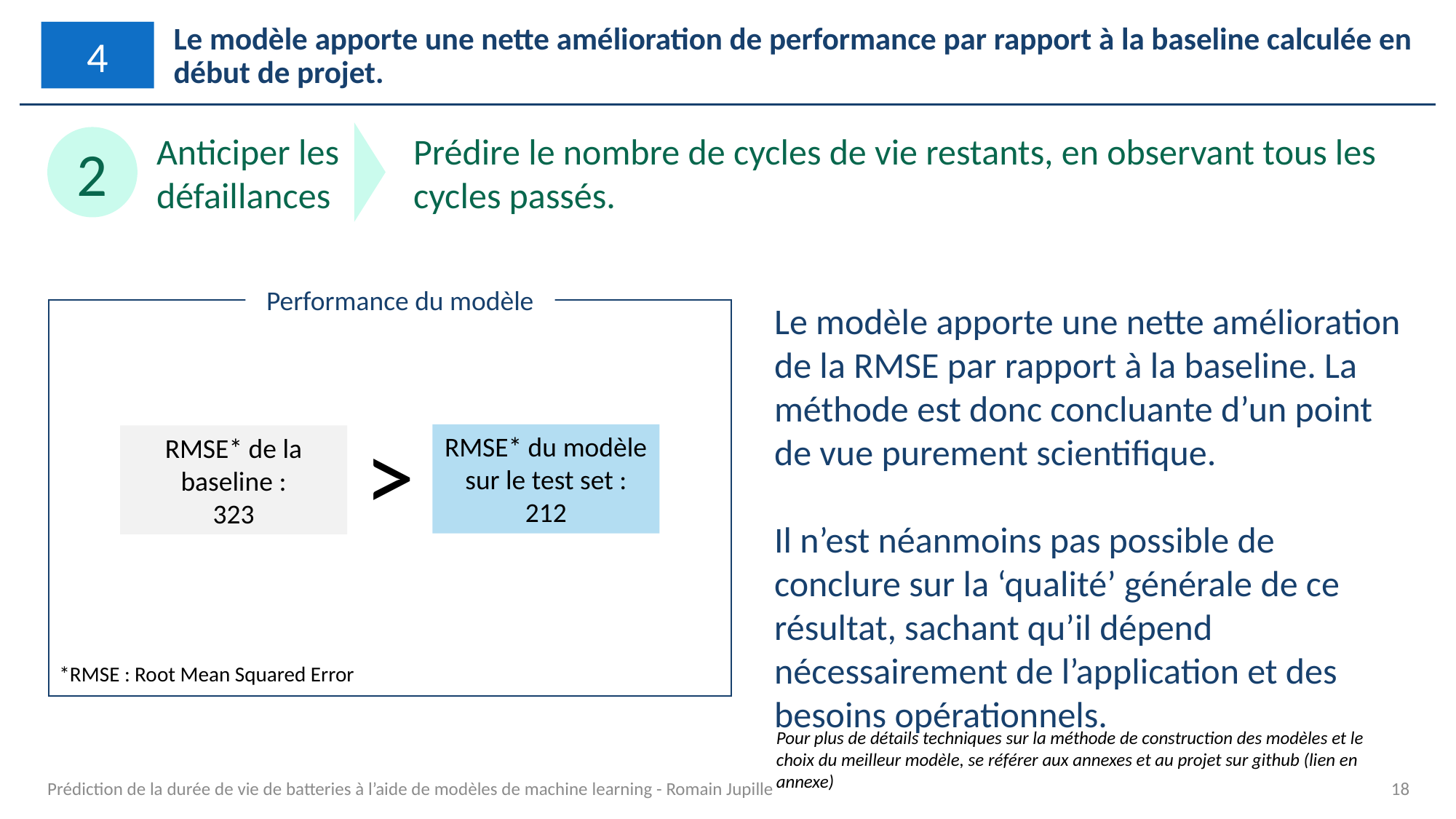

Le modèle apporte une nette amélioration de performance par rapport à la baseline calculée en début de projet.
4
Anticiper les défaillances
Prédire le nombre de cycles de vie restants, en observant tous les cycles passés.
2

Performance du modèle
Le modèle apporte une nette amélioration de la RMSE par rapport à la baseline. La méthode est donc concluante d’un point de vue purement scientifique.

Il n’est néanmoins pas possible de conclure sur la ‘qualité’ générale de ce résultat, sachant qu’il dépend nécessairement de l’application et des besoins opérationnels.

>
RMSE* du modèle sur le test set :
212
RMSE* de la baseline :
323
*RMSE : Root Mean Squared Error
Pour plus de détails techniques sur la méthode de construction des modèles et le choix du meilleur modèle, se référer aux annexes et au projet sur github (lien en annexe)
18
Prédiction de la durée de vie de batteries à l’aide de modèles de machine learning - Romain Jupille